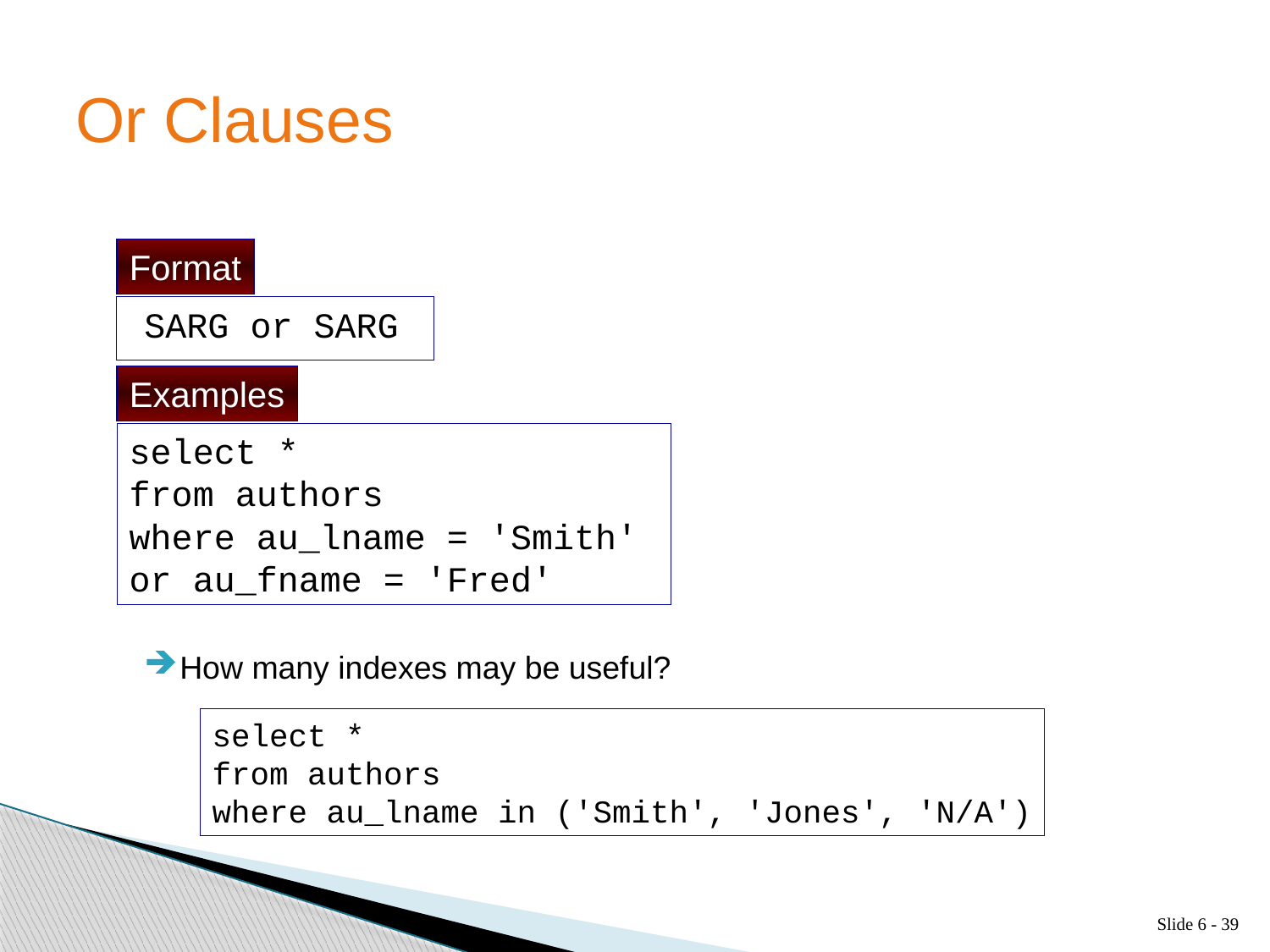

# Or Clauses
Format
SARG or SARG

How many indexes may be useful?
Examples
select *
from authors
where au_lname = 'Smith'
or au_fname = 'Fred'
select *
from authors
where au_lname in ('Smith', 'Jones', 'N/A')
Slide 6 - 39